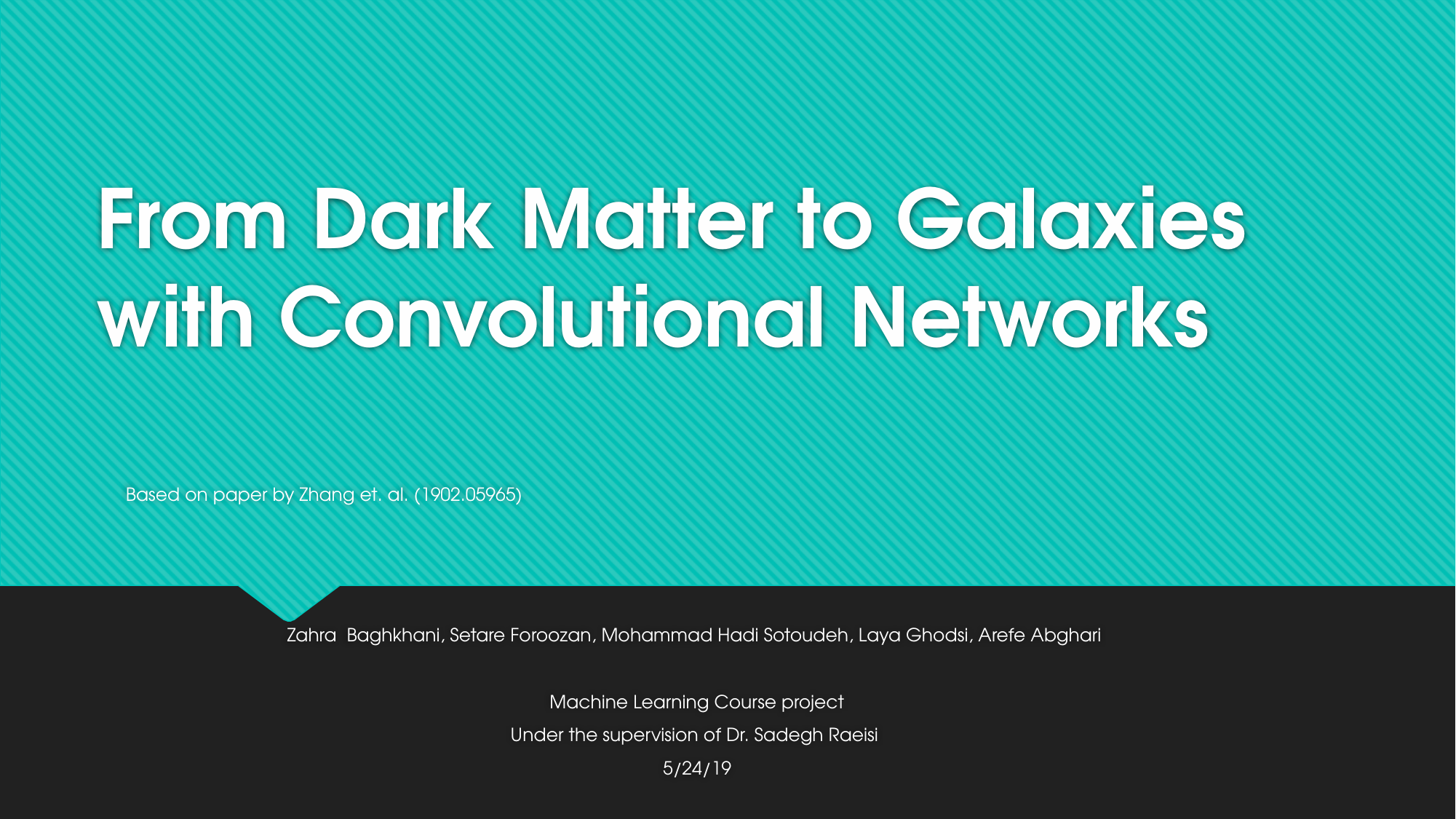

# From Dark Matter to Galaxies with Convolutional Networks
Based on paper by Zhang et. al. (1902.05965)
Zahra  Baghkhani, Setare Foroozan, Mohammad Hadi Sotoudeh, Laya Ghodsi, Arefe Abghari

Machine Learning Course project
Under the supervision of Dr. Sadegh Raeisi
5/24/19